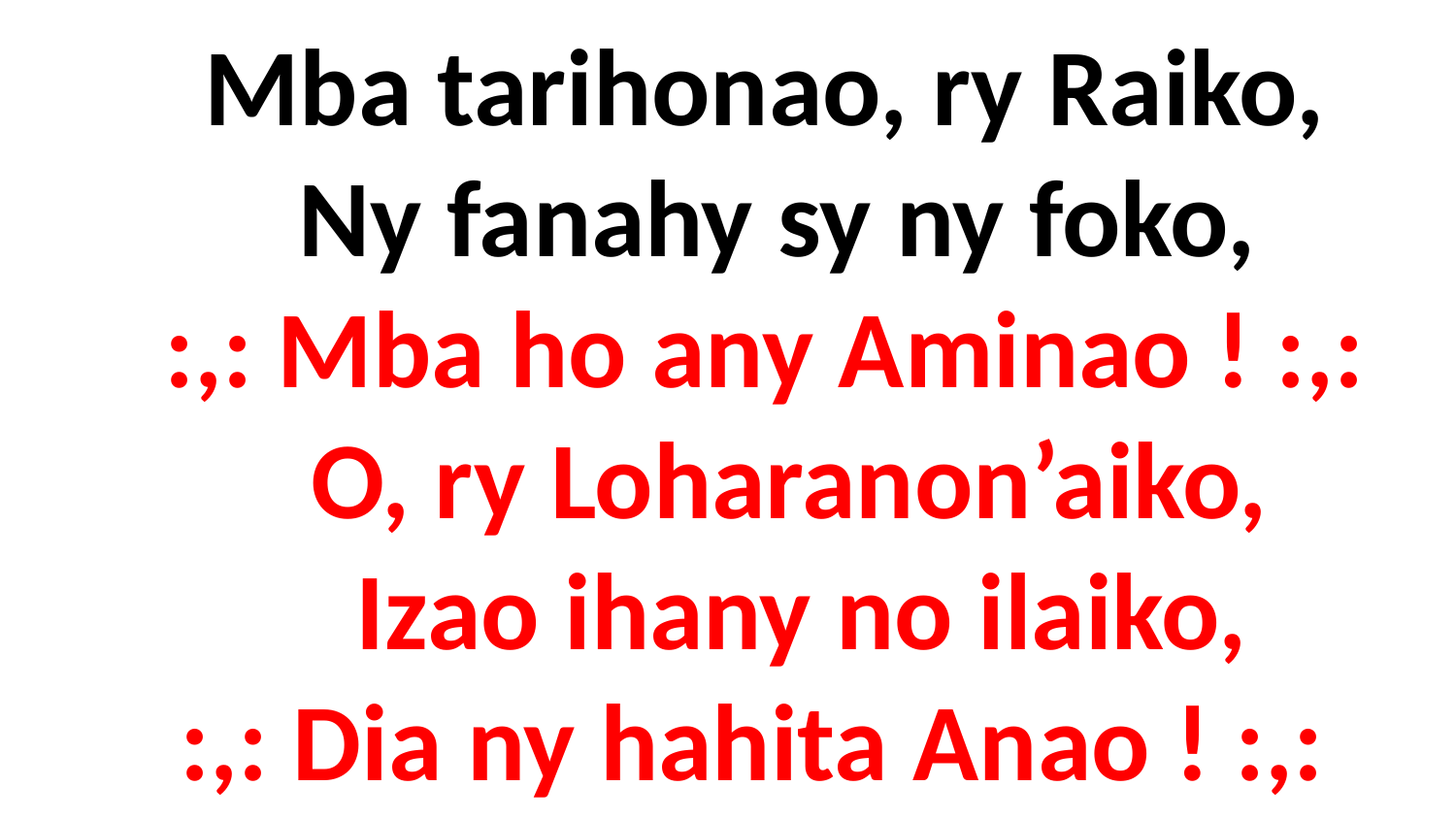

# Mba tarihonao, ry Raiko, Ny fanahy sy ny foko, :,: Mba ho any Aminao ! :,: O, ry Loharanon’aiko, Izao ihany no ilaiko, :,: Dia ny hahita Anao ! :,: